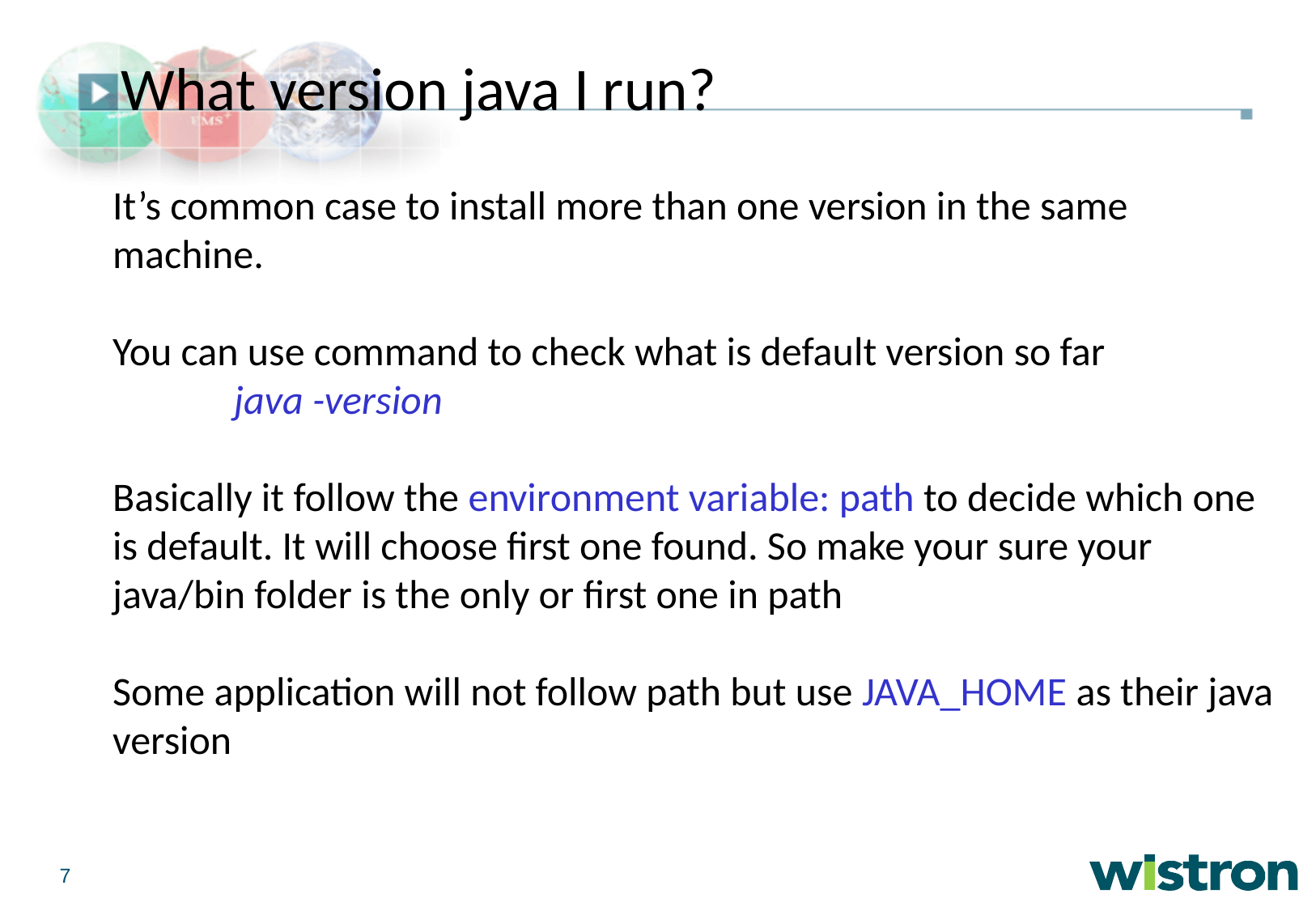

What version java I run?
It’s common case to install more than one version in the same machine.

You can use command to check what is default version so far
	java -version

Basically it follow the environment variable: path to decide which one is default. It will choose first one found. So make your sure your java/bin folder is the only or first one in path

Some application will not follow path but use JAVA_HOME as their java version